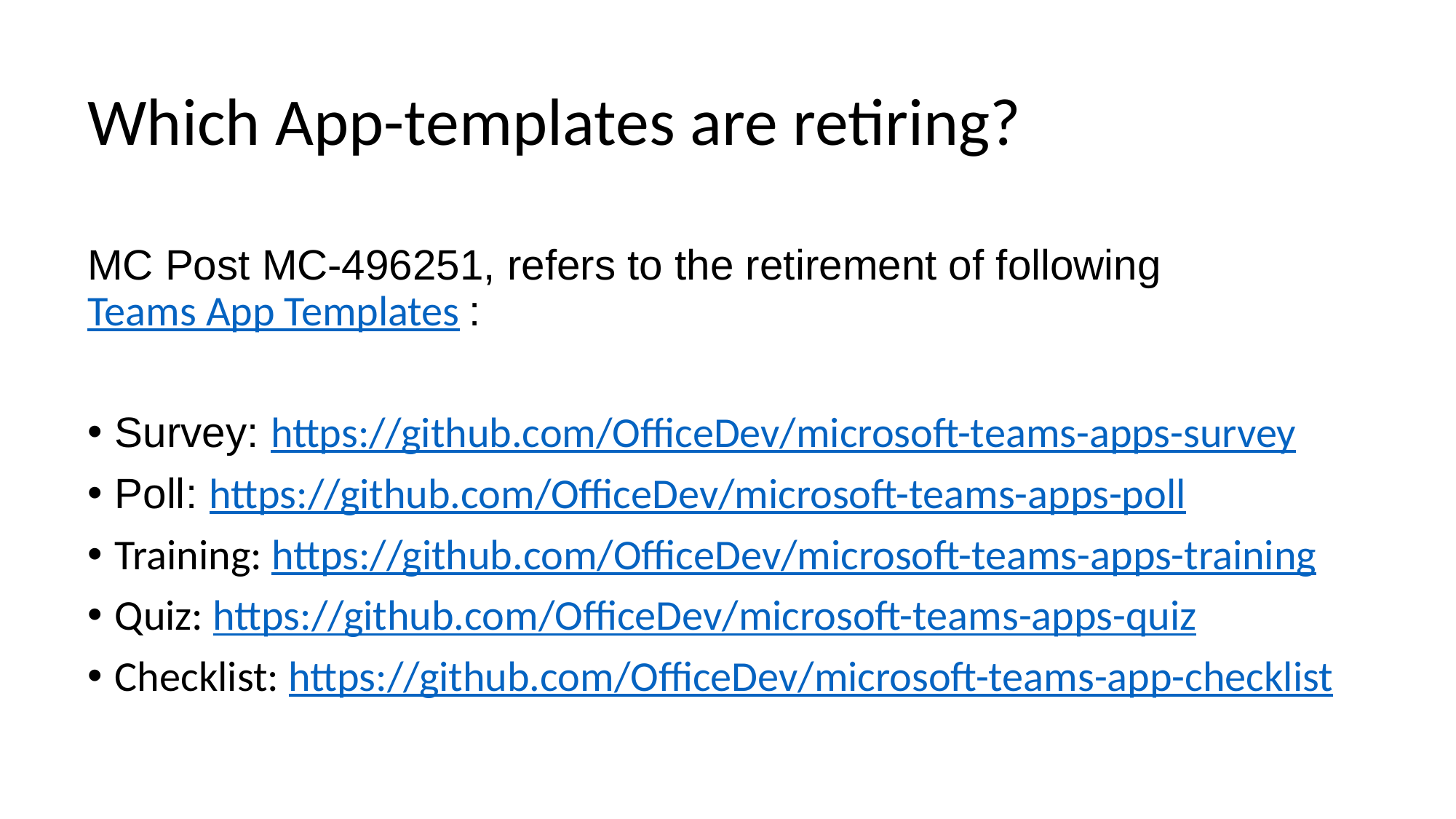

# Which App-templates are retiring?
MC Post MC-496251, refers to the retirement of following Teams App Templates :

Survey: https://github.com/OfficeDev/microsoft-teams-apps-survey
Poll: https://github.com/OfficeDev/microsoft-teams-apps-poll
Training: https://github.com/OfficeDev/microsoft-teams-apps-training
Quiz: https://github.com/OfficeDev/microsoft-teams-apps-quiz
Checklist: https://github.com/OfficeDev/microsoft-teams-app-checklist